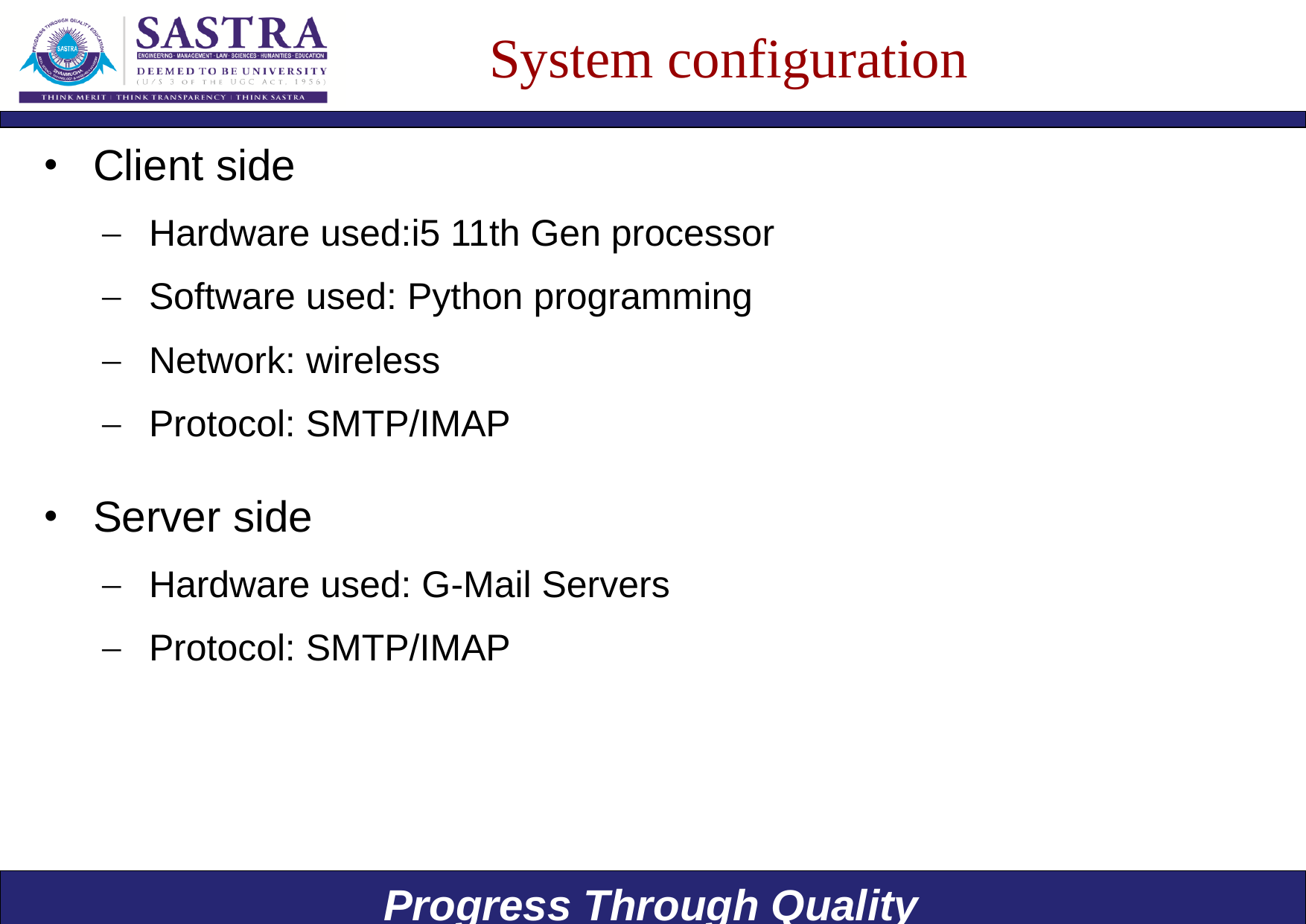

# System configuration
Client side
Hardware used:i5 11th Gen processor
Software used: Python programming
Network: wireless
Protocol: SMTP/IMAP

Server side
Hardware used: G-Mail Servers
Protocol: SMTP/IMAP